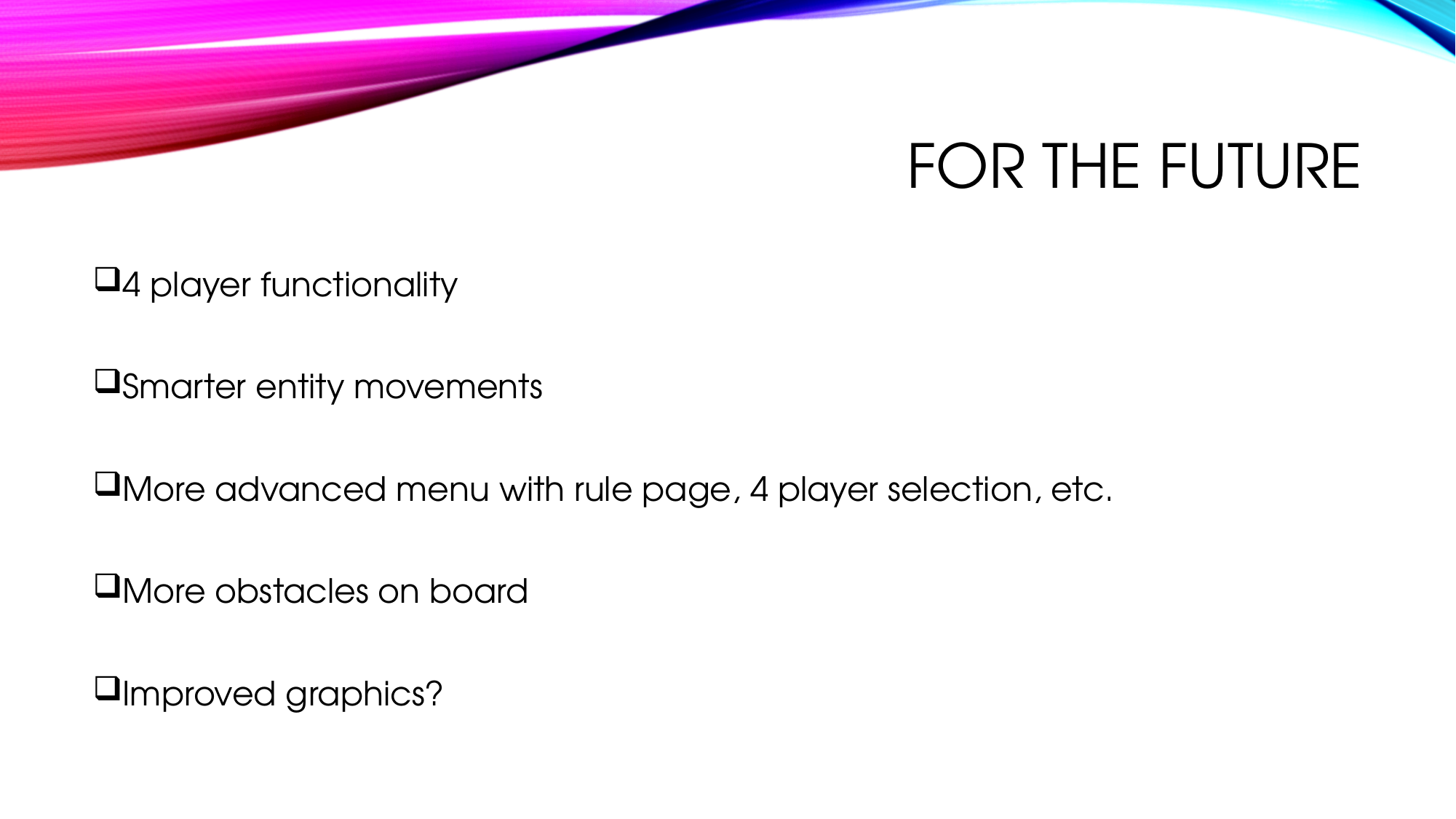

# For the future
4 player functionality

Smarter entity movements

More advanced menu with rule page, 4 player selection, etc.

More obstacles on board

Improved graphics?